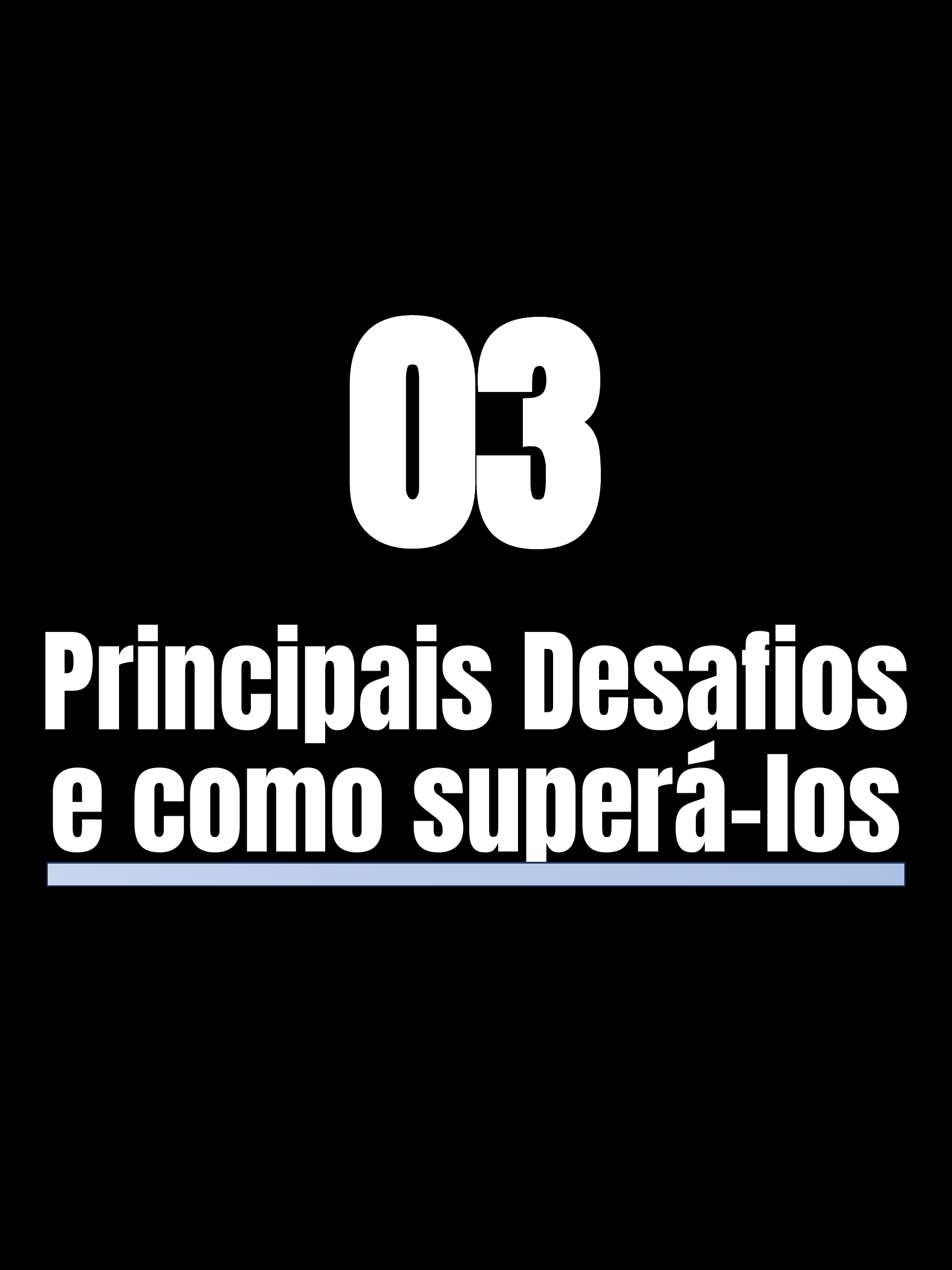

#
03

Principais Desafios e como superá-los